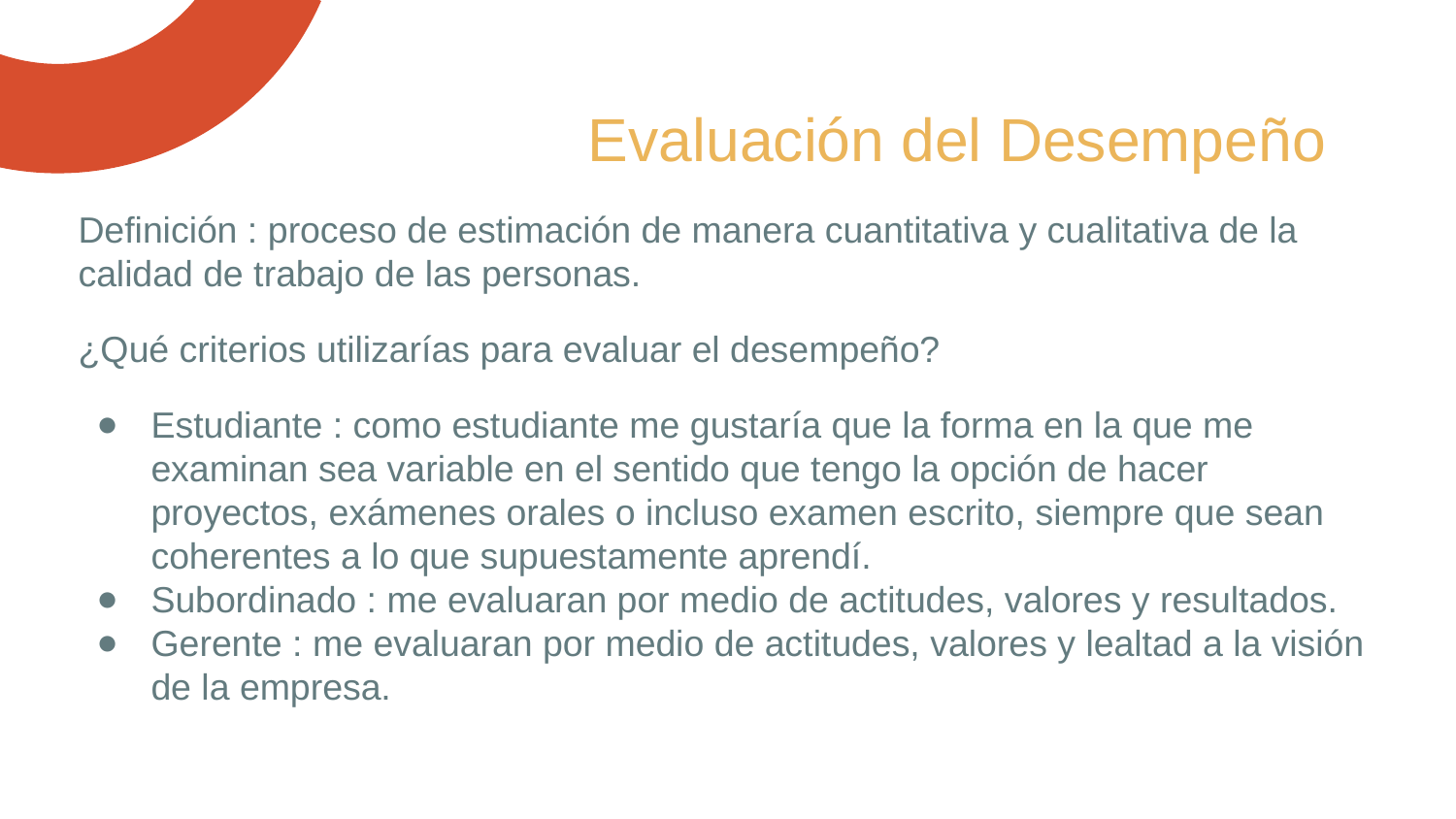

# Evaluación del Desempeño
Definición : proceso de estimación de manera cuantitativa y cualitativa de la calidad de trabajo de las personas.
¿Qué criterios utilizarías para evaluar el desempeño?
Estudiante : como estudiante me gustaría que la forma en la que me examinan sea variable en el sentido que tengo la opción de hacer proyectos, exámenes orales o incluso examen escrito, siempre que sean coherentes a lo que supuestamente aprendí.
Subordinado : me evaluaran por medio de actitudes, valores y resultados.
Gerente : me evaluaran por medio de actitudes, valores y lealtad a la visión de la empresa.